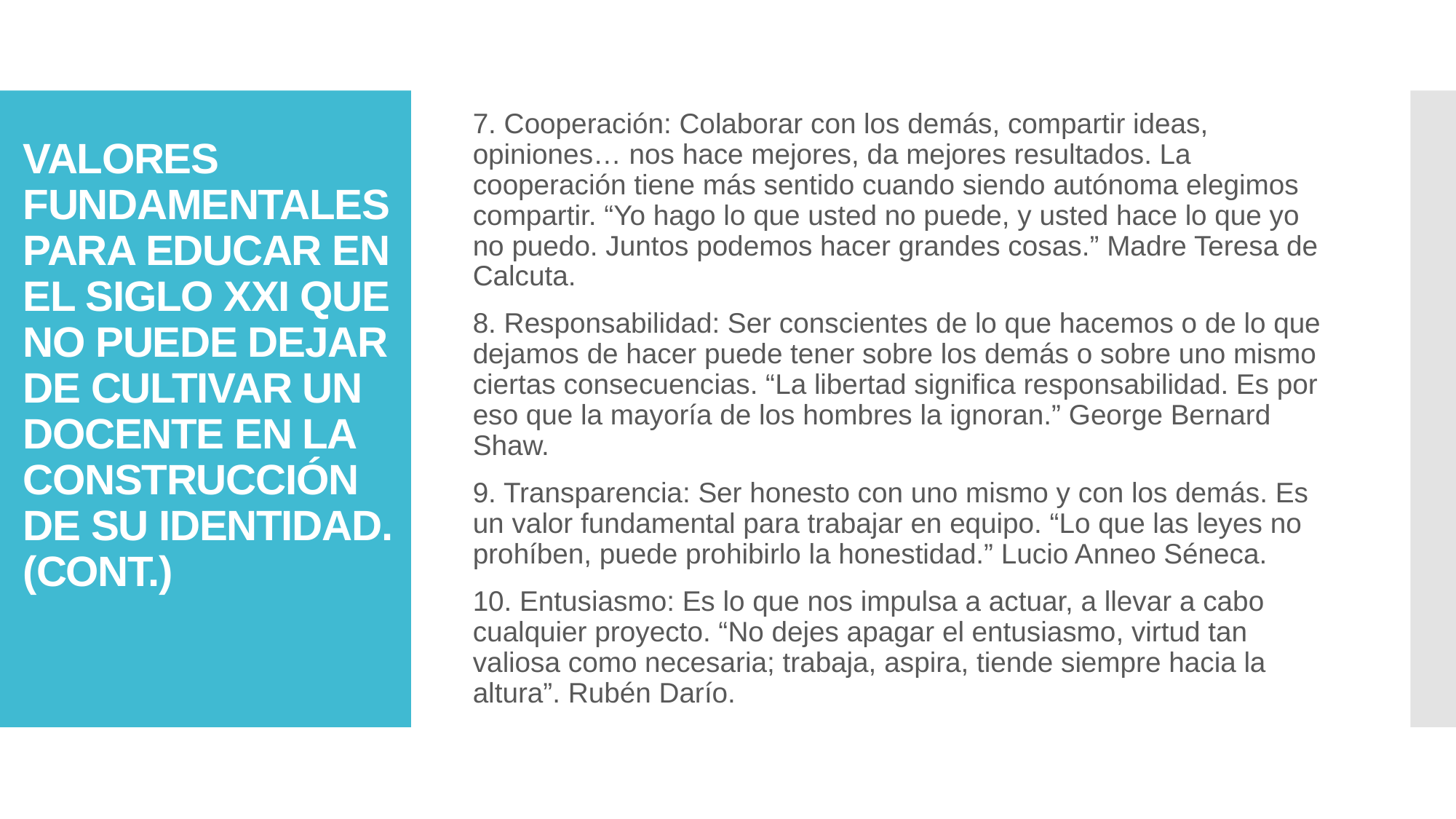

7. Cooperación: Colaborar con los demás, compartir ideas, opiniones… nos hace mejores, da mejores resultados. La cooperación tiene más sentido cuando siendo autónoma elegimos compartir. “Yo hago lo que usted no puede, y usted hace lo que yo no puedo. Juntos podemos hacer grandes cosas.” Madre Teresa de Calcuta.
8. Responsabilidad: Ser conscientes de lo que hacemos o de lo que dejamos de hacer puede tener sobre los demás o sobre uno mismo ciertas consecuencias. “La libertad significa responsabilidad. Es por eso que la mayoría de los hombres la ignoran.” George Bernard Shaw.
9. Transparencia: Ser honesto con uno mismo y con los demás. Es un valor fundamental para trabajar en equipo. “Lo que las leyes no prohíben, puede prohibirlo la honestidad.” Lucio Anneo Séneca.
10. Entusiasmo: Es lo que nos impulsa a actuar, a llevar a cabo cualquier proyecto. “No dejes apagar el entusiasmo, virtud tan valiosa como necesaria; trabaja, aspira, tiende siempre hacia la altura”. Rubén Darío.
# VALORES FUNDAMENTALES PARA EDUCAR EN EL SIGLO XXI QUE NO PUEDE DEJAR DE CULTIVAR UN DOCENTE EN LA CONSTRUCCIÓN DE SU IDENTIDAD. (CONT.)